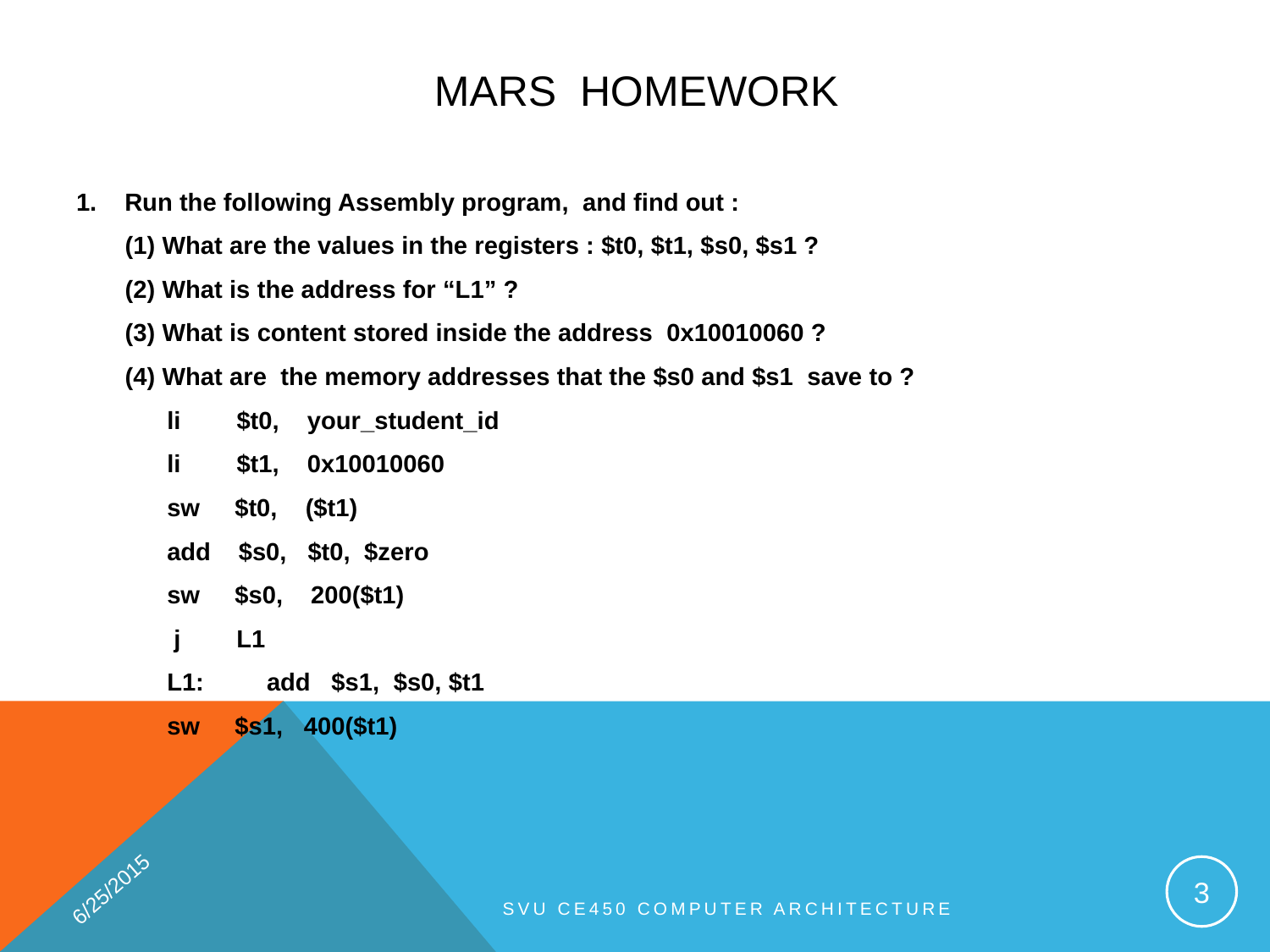

# MARS  Homework
1.    Run the following Assembly program,  and find out :
       (1) What are the values in the registers : $t0, $t1, $s0, $s1 ?
       (2) What is the address for “L1” ?
       (3) What is content stored inside the address  0x10010060 ?
       (4) What are  the memory addresses that the $s0 and $s1  save to ?
             li        $t0,    your_student_id
             li        $t1,    0x10010060
             sw     $t0,    ($t1)
             add    $s0,   $t0,  $zero
             sw     $s0,    200($t1)
              j        L1
             L1:         add   $s1,  $s0, $t1
             sw     $s1,   400($t1)
6/25/2015
3
SVU CE450 COMPUTER ARCHITECTURE